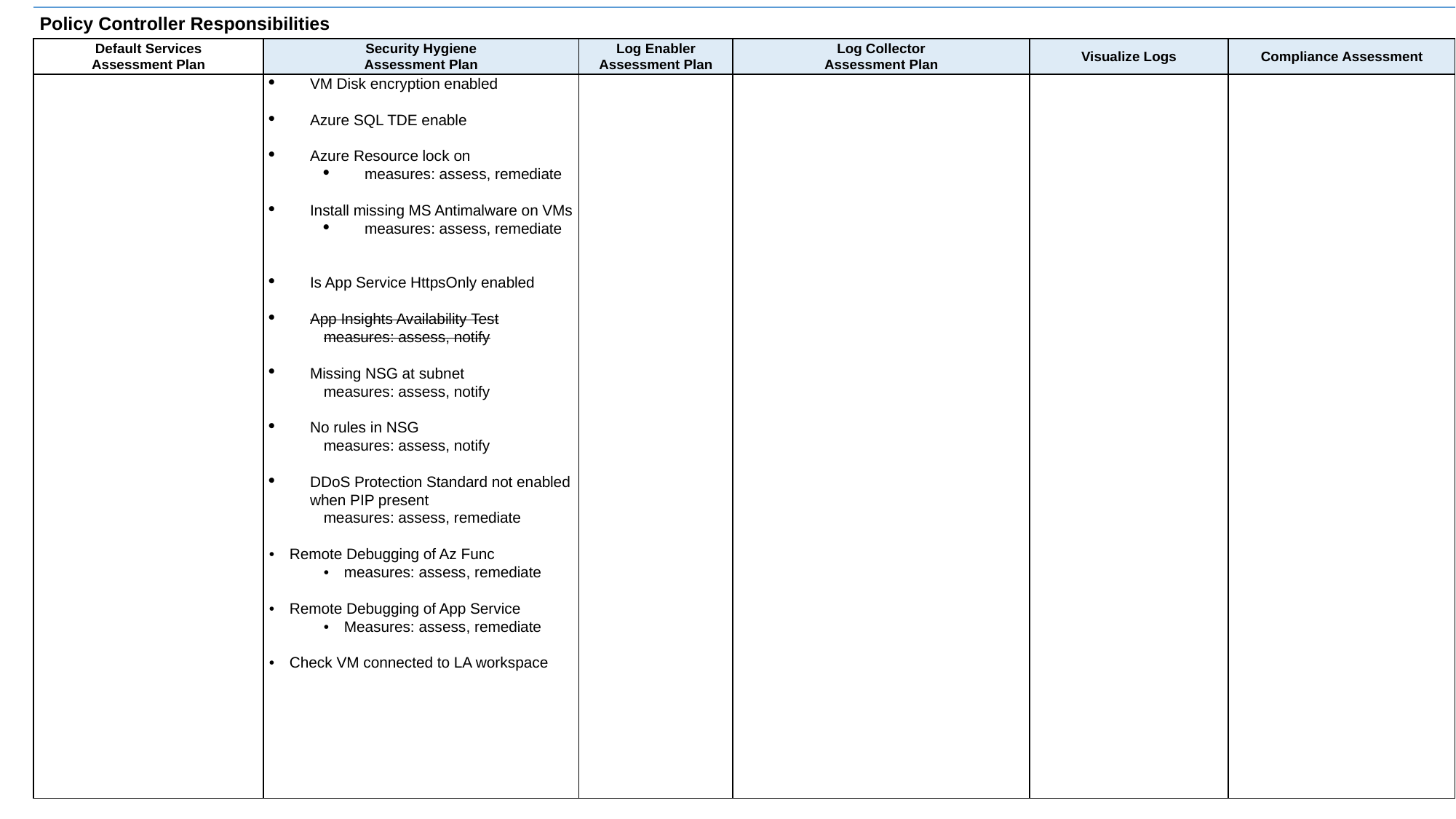

| Policy Controller Responsibilities |  |  |  |  |  |
| --- | --- | --- | --- | --- | --- |
| Default Services Assessment Plan | Security Hygiene Assessment Plan | Log Enabler Assessment Plan | Log Collector Assessment Plan | Visualize Logs | Compliance Assessment |
|  | VM Disk encryption enabled Azure SQL TDE enable Azure Resource lock on measures: assess, remediate Install missing MS Antimalware on VMs measures: assess, remediate Is App Service HttpsOnly enabled App Insights Availability Test measures: assess, notify Missing NSG at subnet measures: assess, notify No rules in NSG measures: assess, notify DDoS Protection Standard not enabled when PIP present measures: assess, remediate Remote Debugging of Az Func measures: assess, remediate Remote Debugging of App Service Measures: assess, remediate Check VM connected to LA workspace |  |  |  |  |